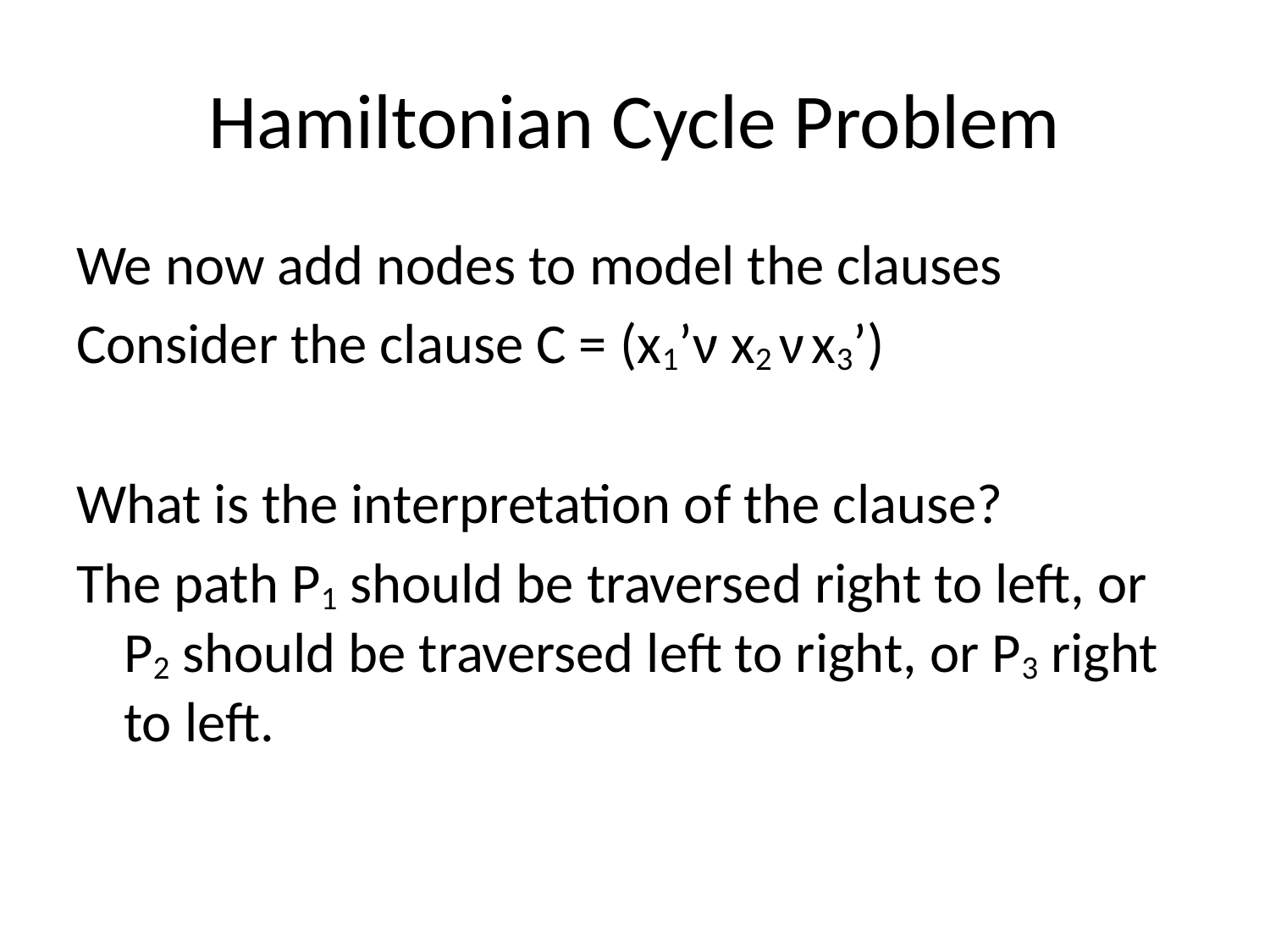

# Hamiltonian Cycle Problem
We now add nodes to model the clauses
Consider the clause C = (x1’ν x2 ν x3’)

What is the interpretation of the clause?
The path P1 should be traversed right to left, or P2 should be traversed left to right, or P3 right to left.